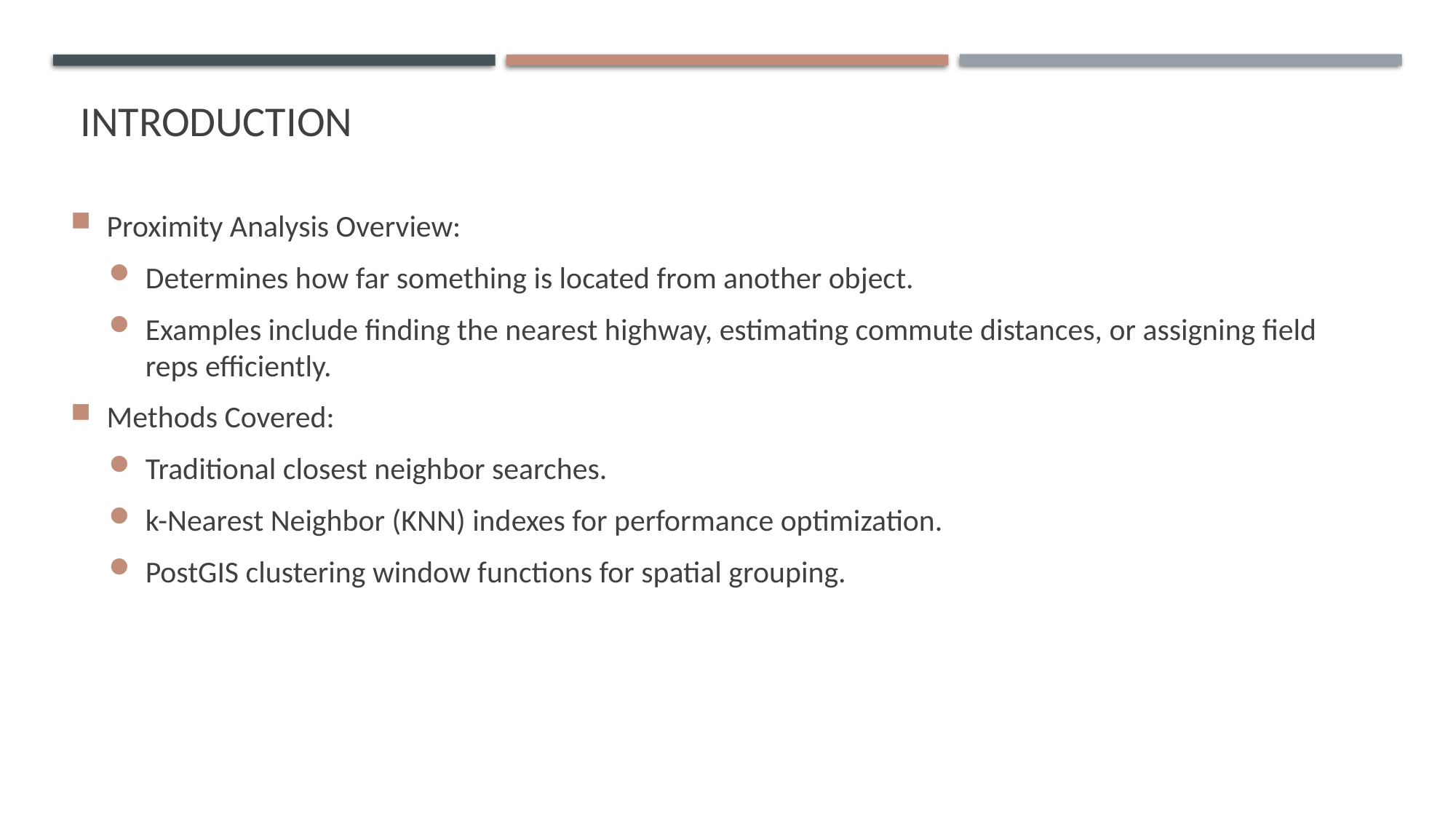

# Introduction
Proximity Analysis Overview:
Determines how far something is located from another object.
Examples include finding the nearest highway, estimating commute distances, or assigning field reps efficiently.
Methods Covered:
Traditional closest neighbor searches.
k-Nearest Neighbor (KNN) indexes for performance optimization.
PostGIS clustering window functions for spatial grouping.